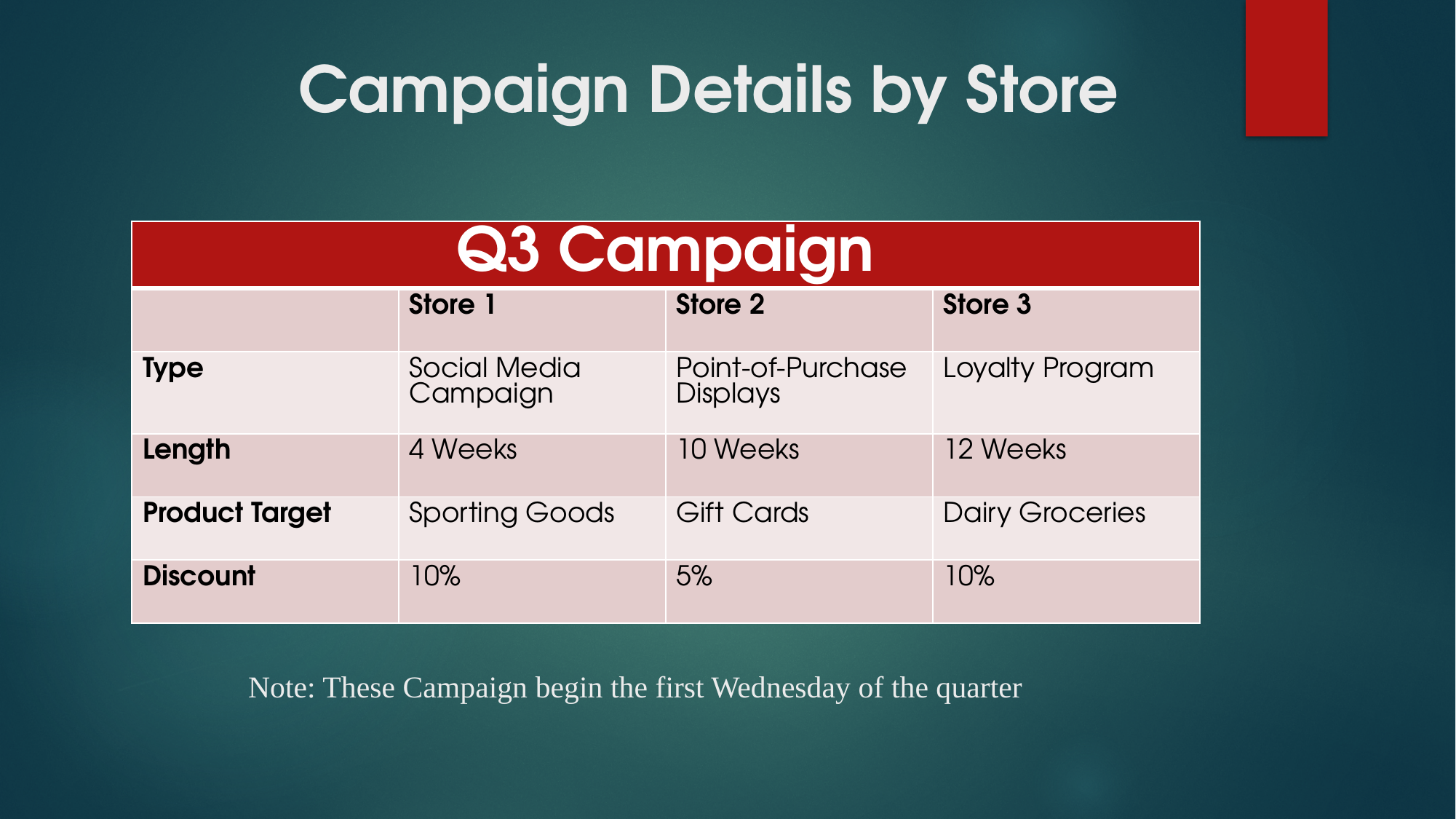

# Campaign Details by Store
| Q3 Campaign |  |  |  |
| --- | --- | --- | --- |
|  | Store 1 | Store 2 | Store 3 |
| Type | Social Media Campaign | Point-of-Purchase Displays | Loyalty Program |
| Length | 4 Weeks | 10 Weeks | 12 Weeks |
| Product Target | Sporting Goods | Gift Cards | Dairy Groceries |
| Discount | 10% | 5% | 10% |
Note: These Campaign begin the first Wednesday of the quarter